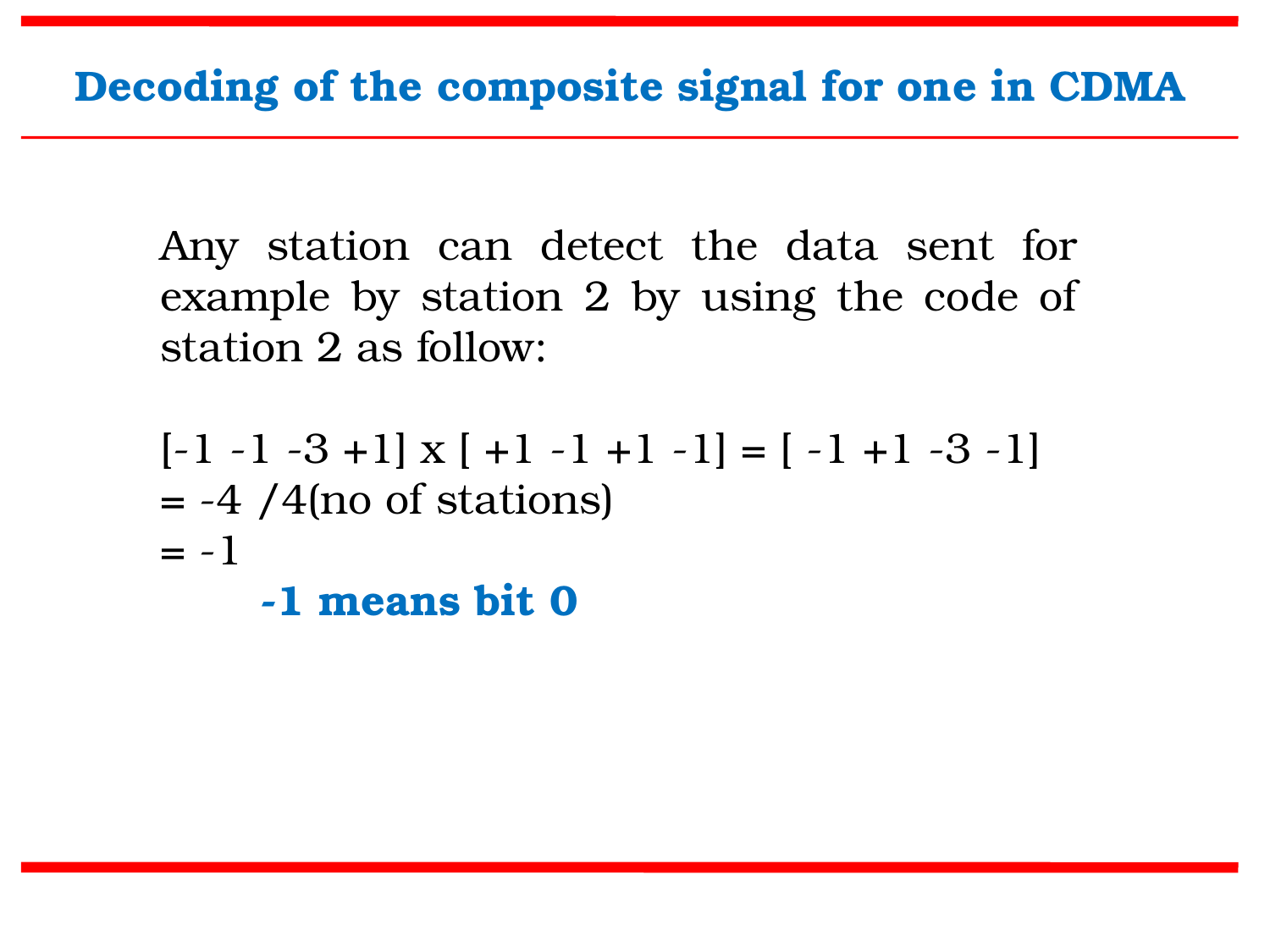

Decoding of the composite signal for one in CDMA

Any station can detect the data sent for example by station 2 by using the code of station 2 as follow:

[-1 -1 -3 +1] x [ +1 -1 +1 -1] = [ -1 +1 -3 -1]
= -4 /4(no of stations)
= -1
       -1 means bit 0